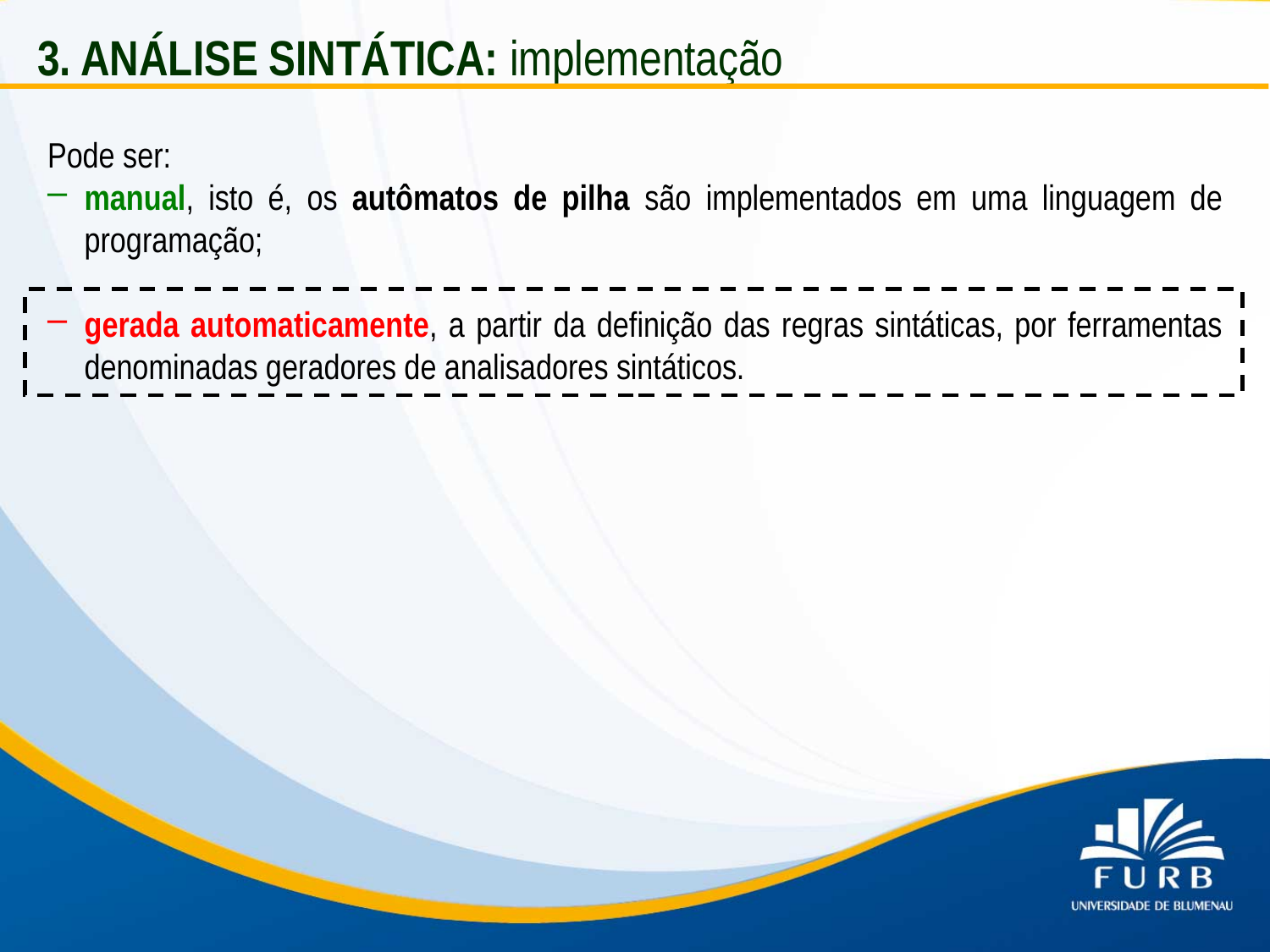

3. ANÁLISE SINTÁTICA: implementação

Pode ser:
manual, isto é, os autômatos de pilha são implementados em uma linguagem de programação;

gerada automaticamente, a partir da definição das regras sintáticas, por ferramentas denominadas geradores de analisadores sintáticos.